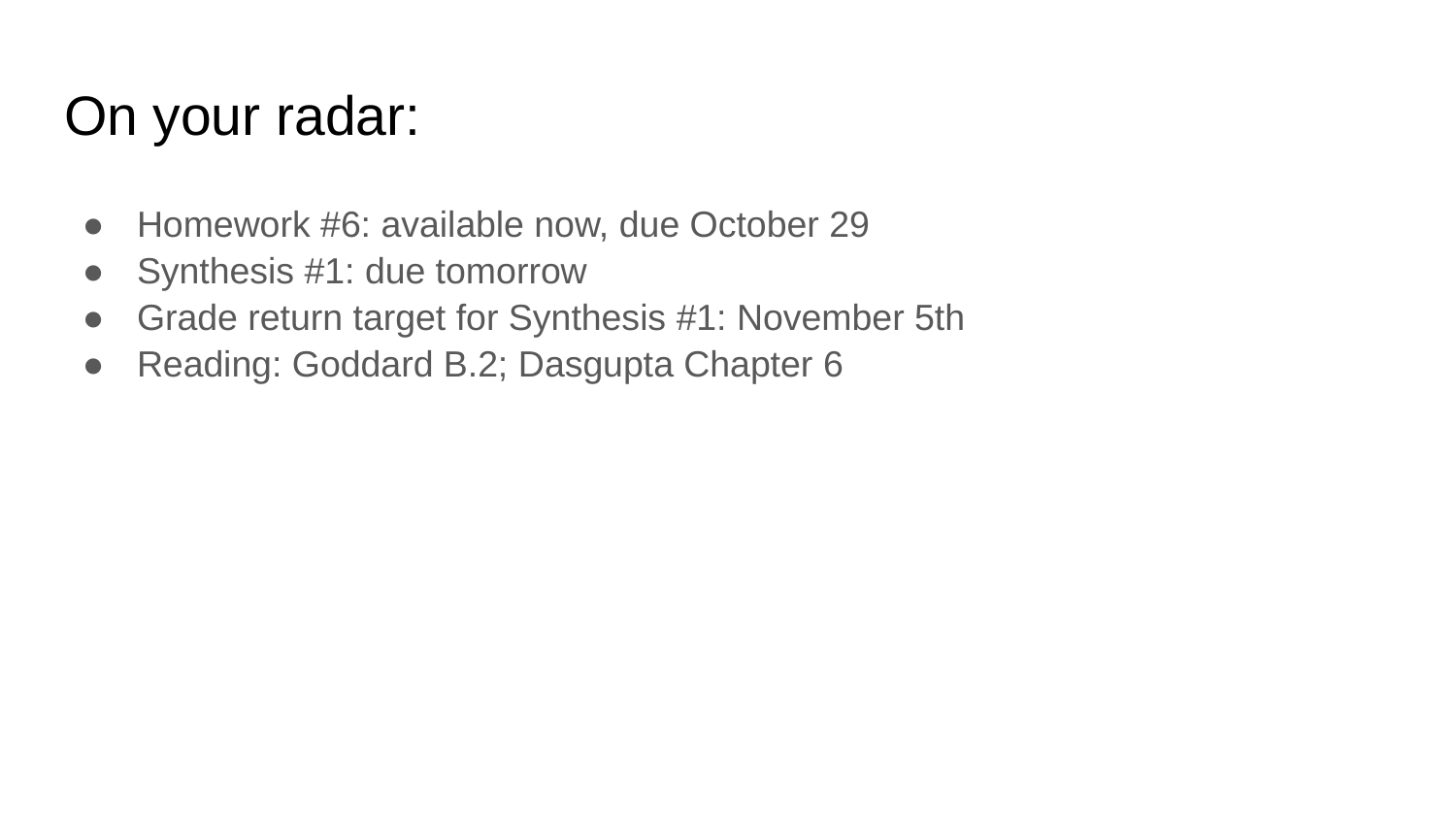

# On your radar:
Homework #6: available now, due October 29
Synthesis #1: due tomorrow
Grade return target for Synthesis #1: November 5th
Reading: Goddard B.2; Dasgupta Chapter 6